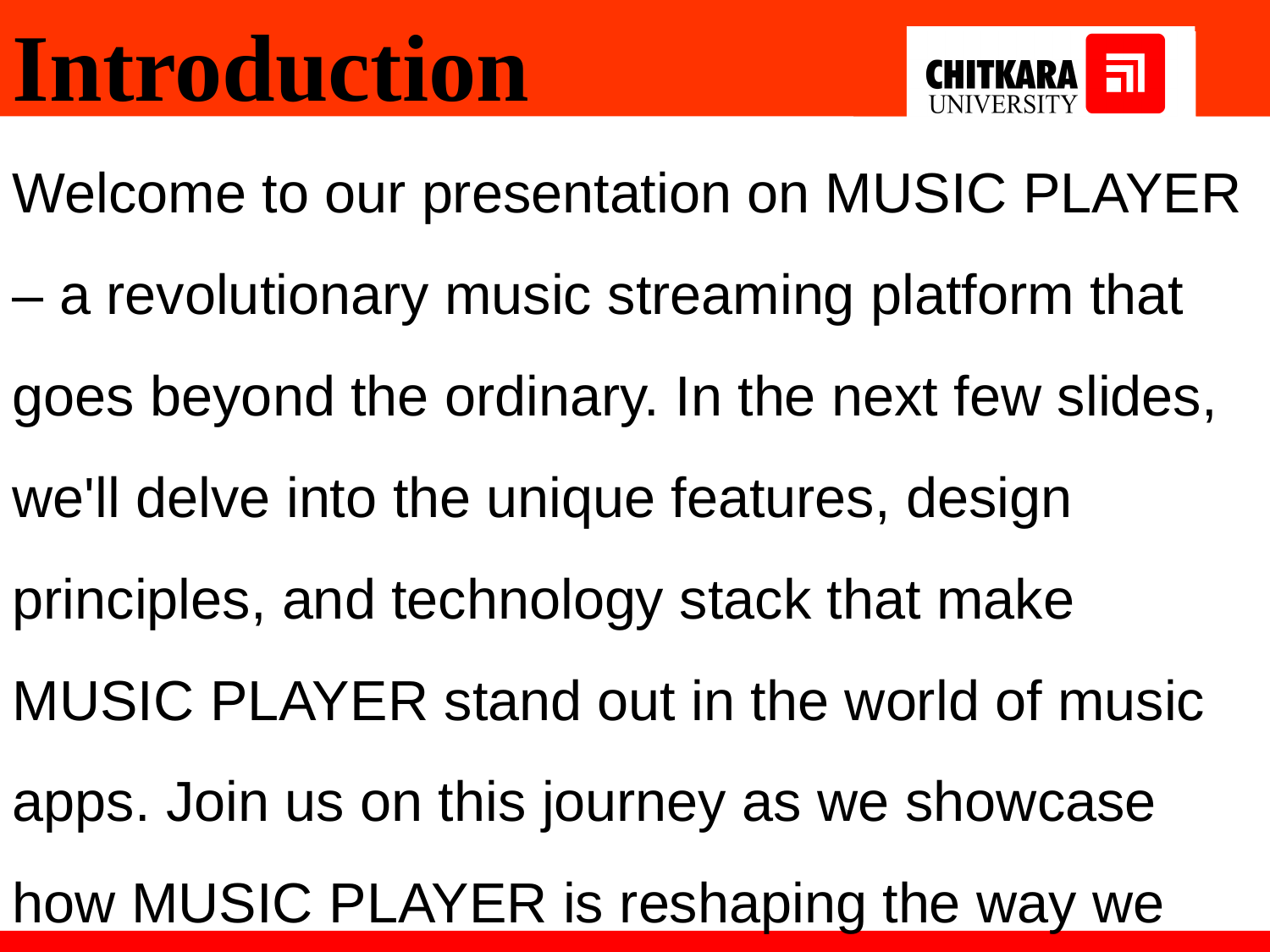

Introduction
Welcome to our presentation on MUSIC PLAYER – a revolutionary music streaming platform that goes beyond the ordinary. In the next few slides, we'll delve into the unique features, design principles, and technology stack that make MUSIC PLAYER stand out in the world of music apps. Join us on this journey as we showcase how MUSIC PLAYER is reshaping the way we listen to and discover music.